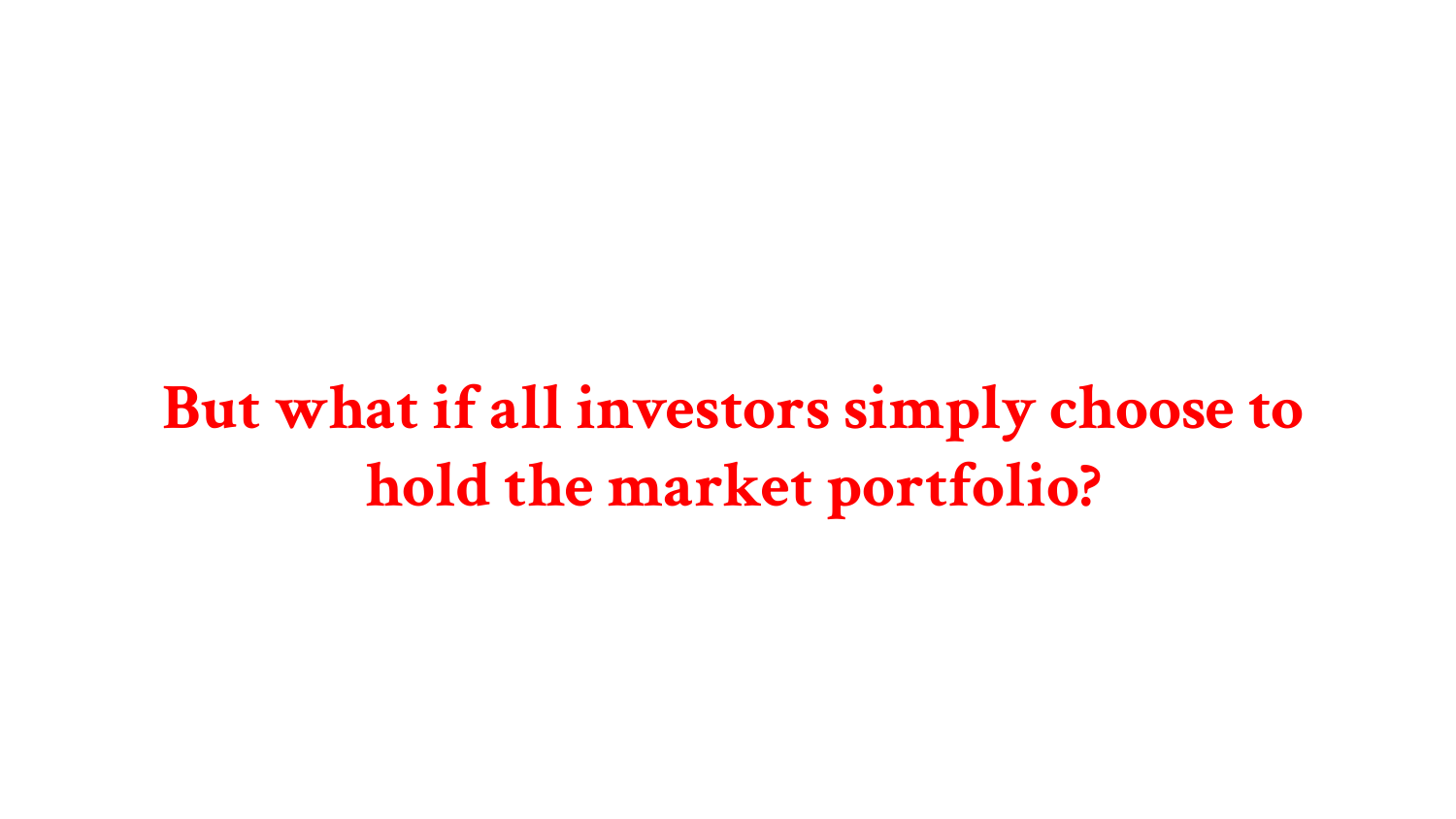

But what if all investors simply choose to hold the market portfolio?